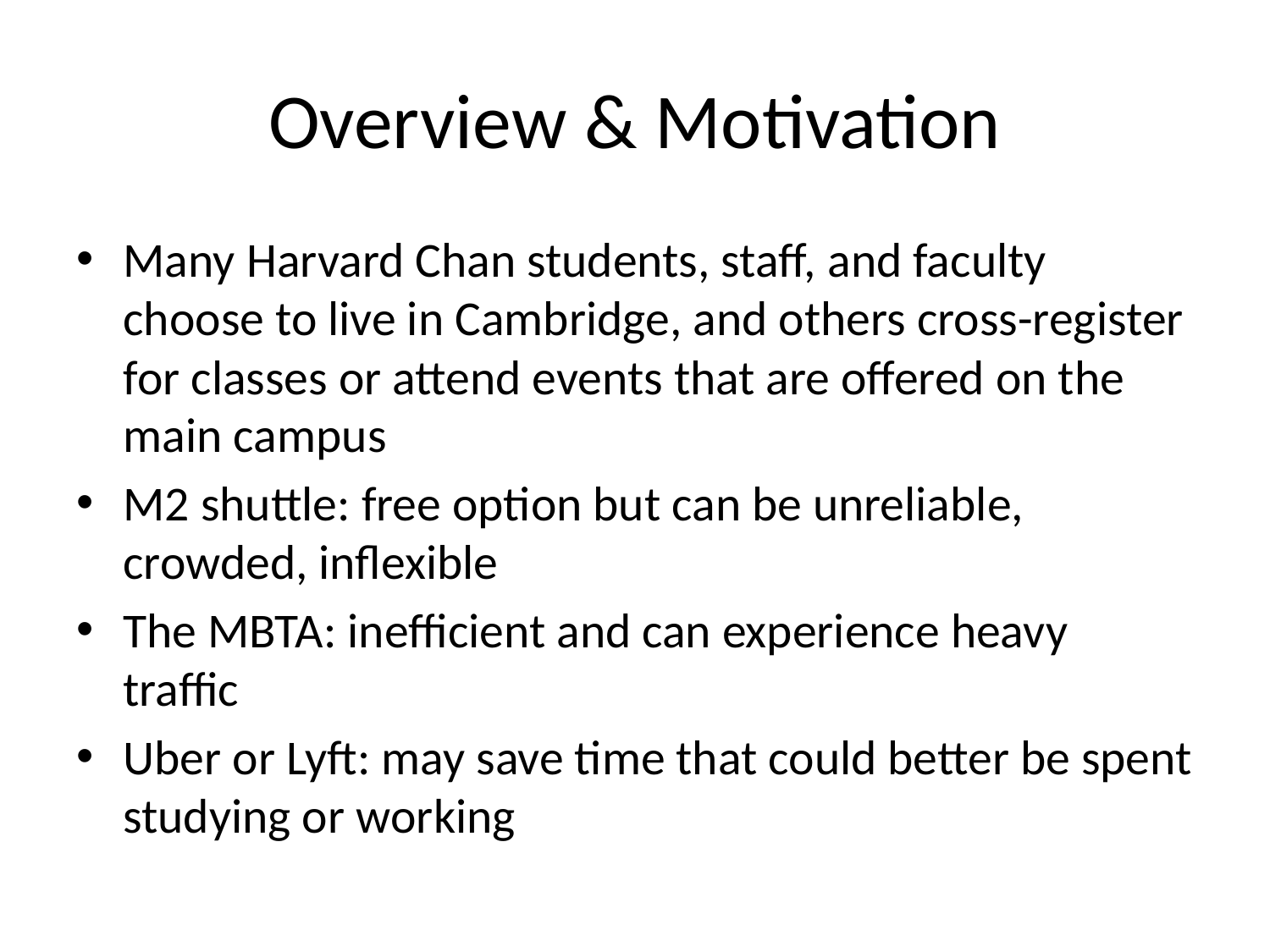

# Overview & Motivation
Many Harvard Chan students, staff, and faculty choose to live in Cambridge, and others cross-register for classes or attend events that are offered on the main campus
M2 shuttle: free option but can be unreliable, crowded, inflexible
The MBTA: inefficient and can experience heavy traffic
Uber or Lyft: may save time that could better be spent studying or working